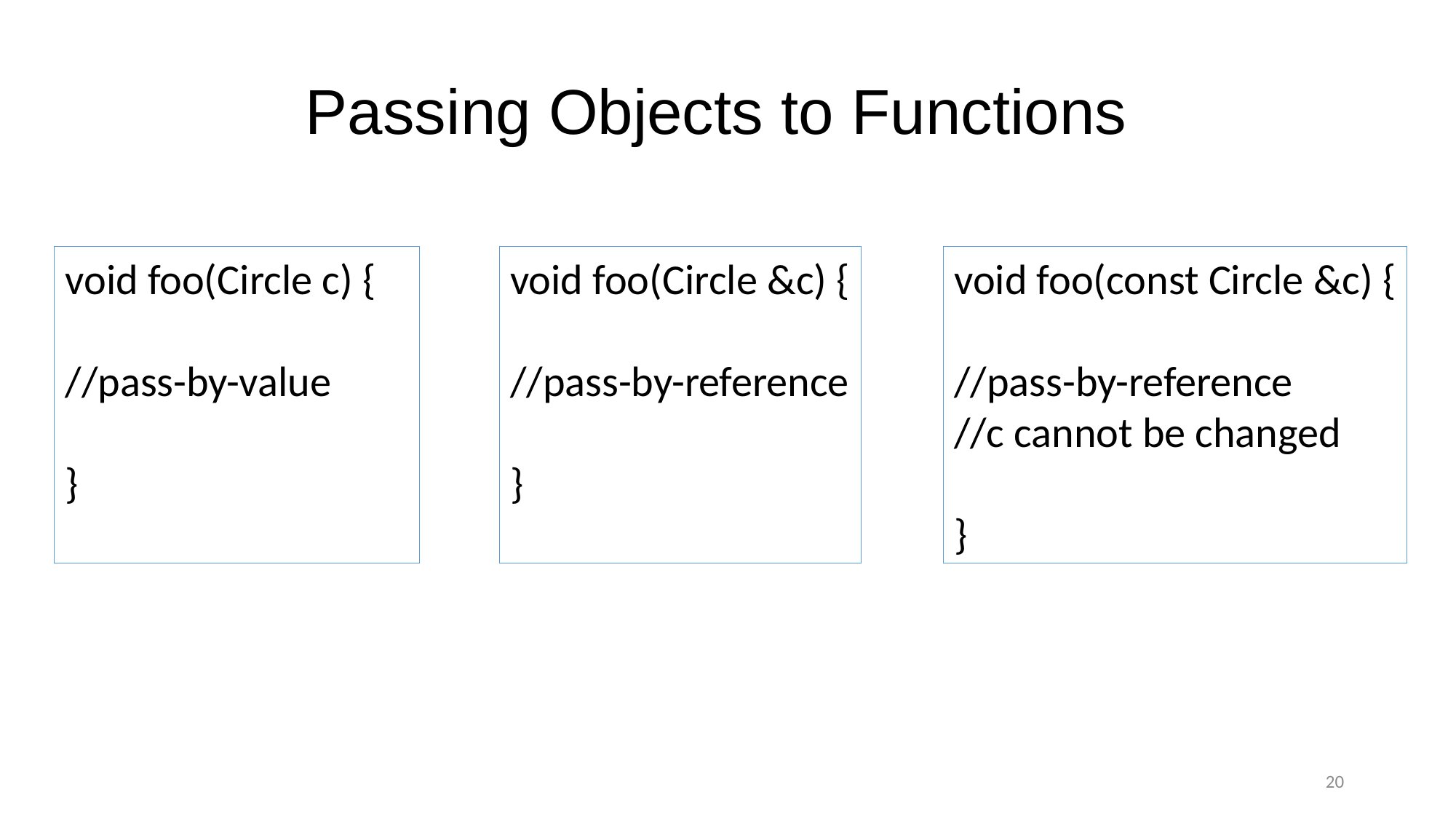

# Passing Objects to Functions

void foo(Circle c) {

//pass-by-value

}

void foo(Circle &c) {

//pass-by-reference

}

void foo(const Circle &c) {

//pass-by-reference
//c cannot be changed

}
20